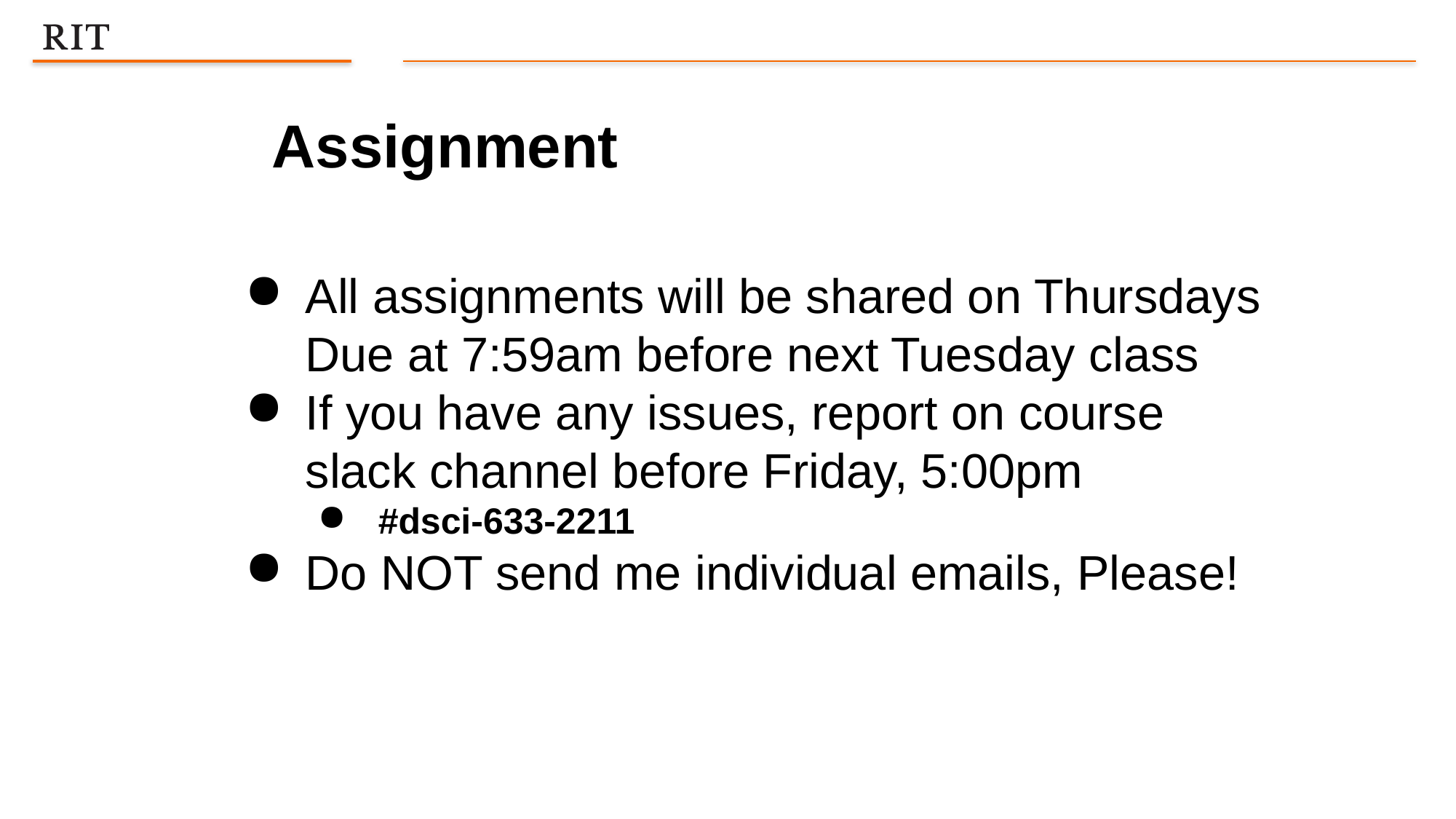

Assignment
All assignments will be shared on Thursdays Due at 7:59am before next Tuesday class
If you have any issues, report on course slack channel before Friday, 5:00pm
#dsci-633-2211
Do NOT send me individual emails, Please!